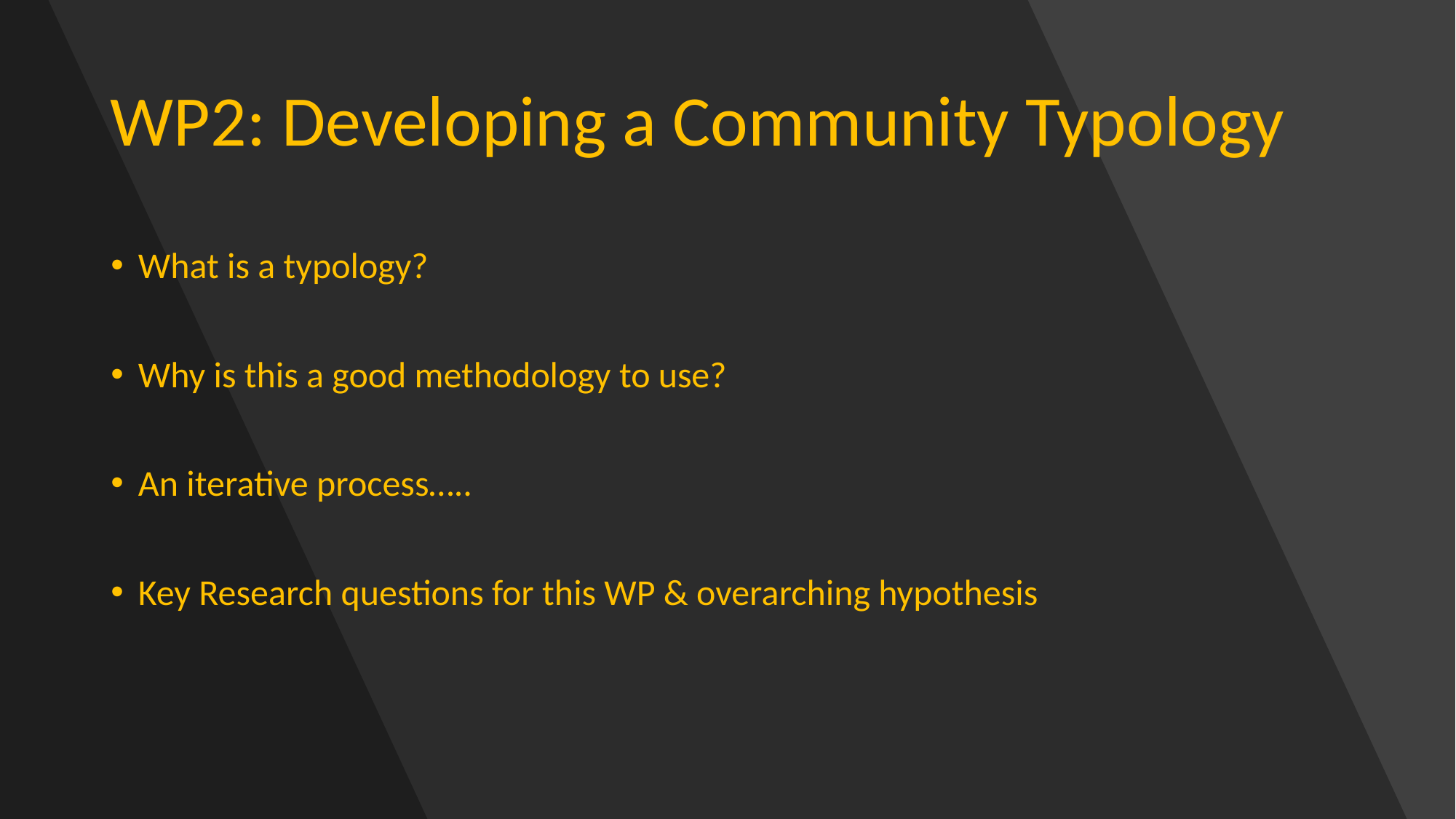

# WP2: Developing a Community Typology
What is a typology?

Why is this a good methodology to use?

An iterative process…..

Key Research questions for this WP & overarching hypothesis